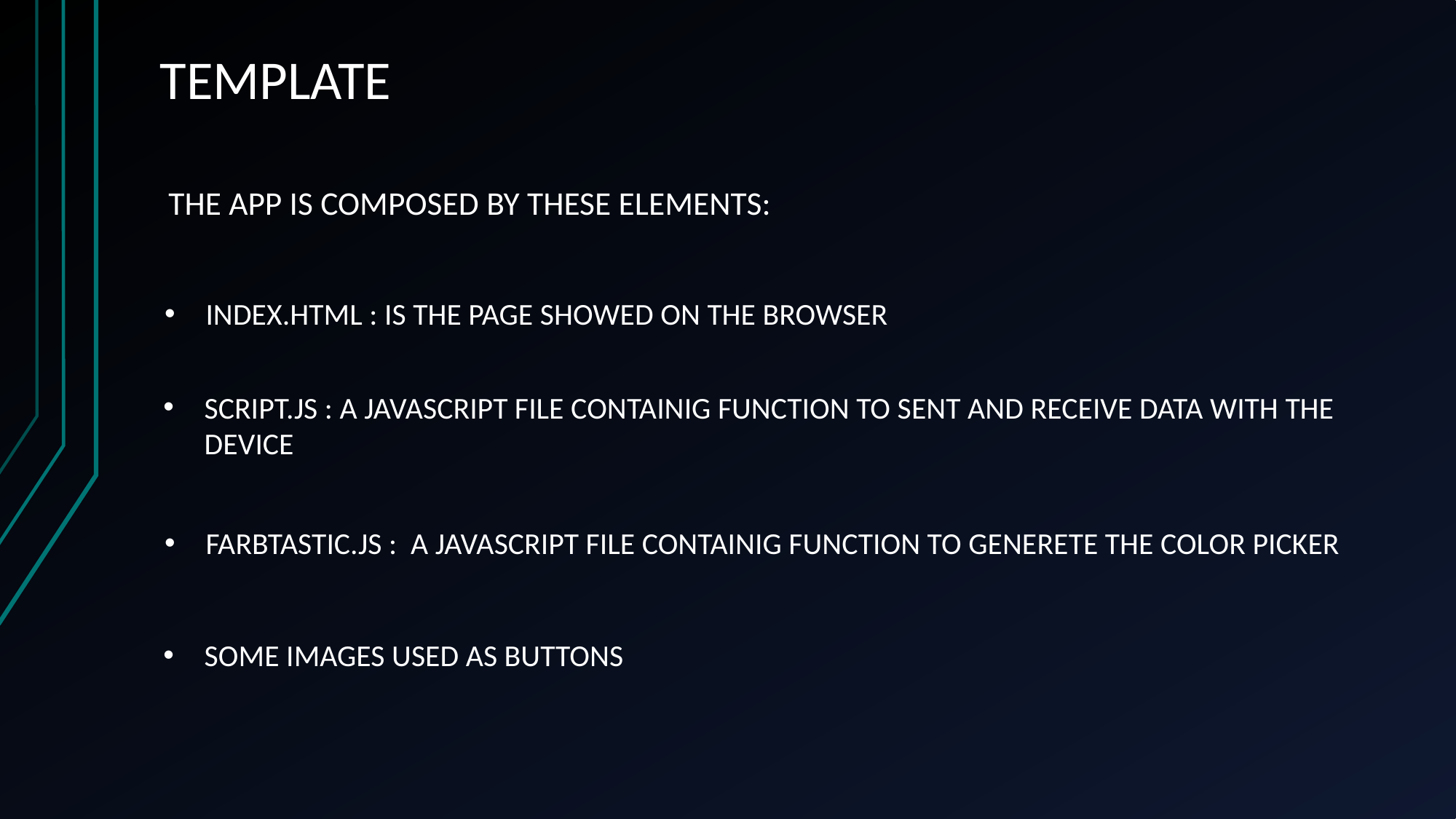

# TEMPLATE
THE APP IS COMPOSED BY THESE ELEMENTS:
INDEX.HTML : IS THE PAGE SHOWED ON THE BROWSER

SCRIPT.JS : A JAVASCRIPT FILE CONTAINIG FUNCTION TO SENT AND RECEIVE DATA WITH THE DEVICE

FARBTASTIC.JS :  A JAVASCRIPT FILE CONTAINIG FUNCTION TO GENERETE THE COLOR PICKER

SOME IMAGES USED AS BUTTONS